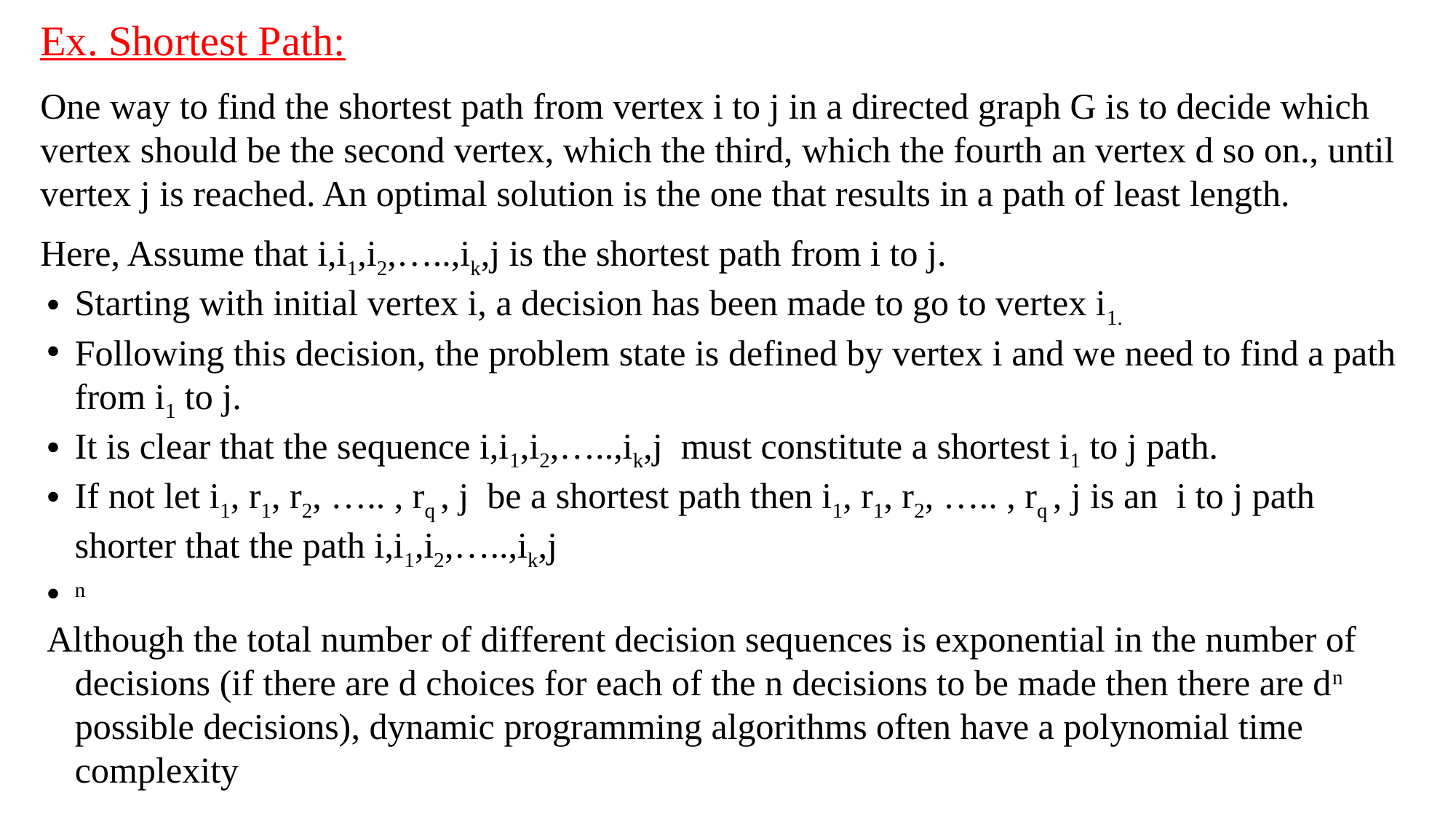

Ex. Shortest Path:

One way to find the shortest path from vertex i to j in a directed graph G is to decide which vertex should be the second vertex, which the third, which the fourth an vertex d so on., until vertex j is reached. An optimal solution is the one that results in a path of least length.

Here, Assume that i,i1,i2,…..,ik,j is the shortest path from i to j.
Starting with initial vertex i, a decision has been made to go to vertex i1.
Following this decision, the problem state is defined by vertex i and we need to find a path from i1 to j.
It is clear that the sequence i,i1,i2,…..,ik,j  must constitute a shortest i1 to j path.
If not let i1, r1, r2, ….. , rq , j  be a shortest path then i1, r1, r2, ….. , rq , j is an  i to j path shorter that the path i,i1,i2,…..,ik,j
n
Although the total number of different decision sequences is exponential in the number of decisions (if there are d choices for each of the n decisions to be made then there are dn possible decisions), dynamic programming algorithms often have a polynomial time complexity